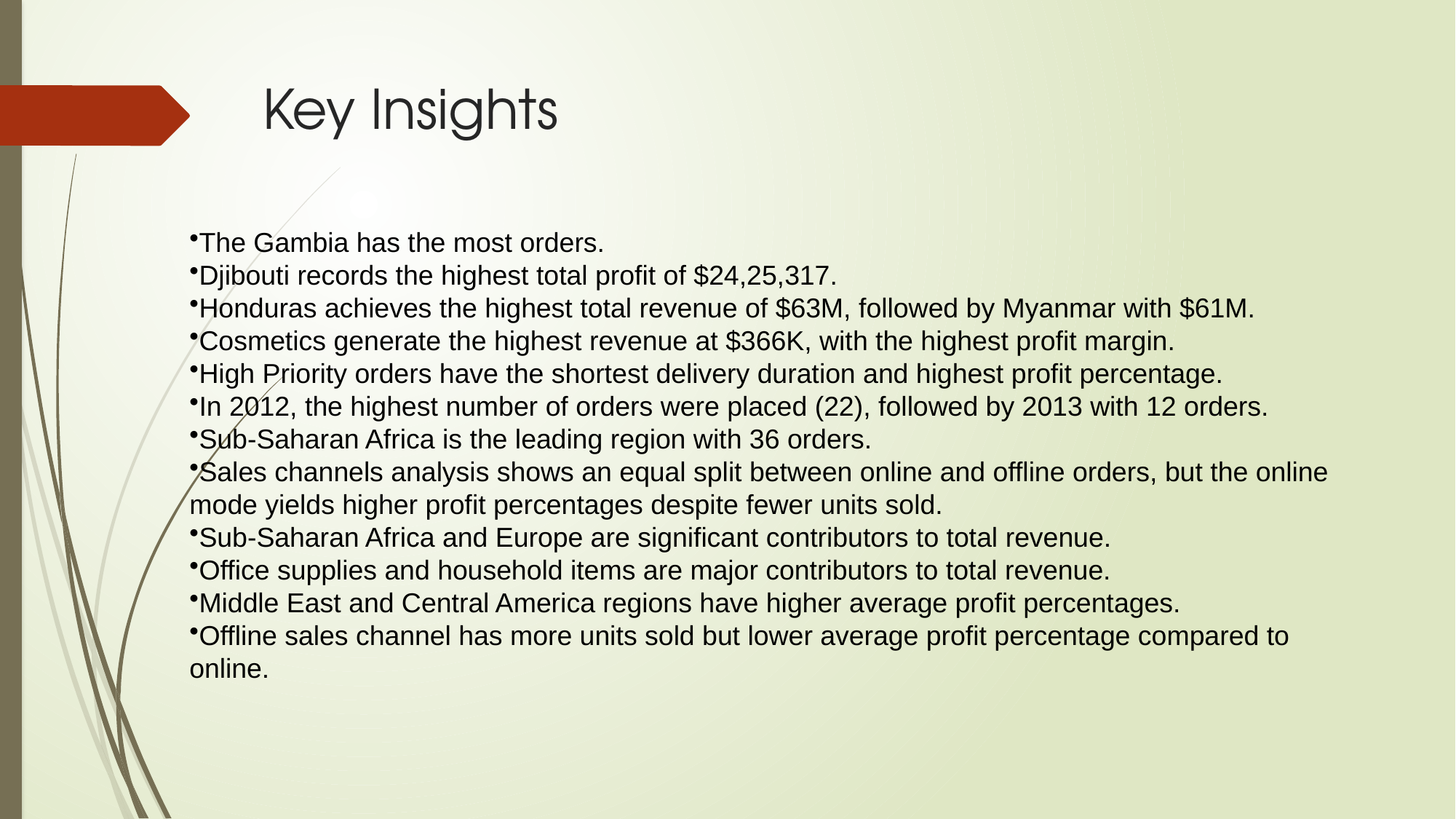

# Key Insights

The Gambia has the most orders.
Djibouti records the highest total profit of $24,25,317.
Honduras achieves the highest total revenue of $63M, followed by Myanmar with $61M.
Cosmetics generate the highest revenue at $366K, with the highest profit margin.
High Priority orders have the shortest delivery duration and highest profit percentage.
In 2012, the highest number of orders were placed (22), followed by 2013 with 12 orders.
Sub-Saharan Africa is the leading region with 36 orders.
Sales channels analysis shows an equal split between online and offline orders, but the online mode yields higher profit percentages despite fewer units sold.
Sub-Saharan Africa and Europe are significant contributors to total revenue.
Office supplies and household items are major contributors to total revenue.
Middle East and Central America regions have higher average profit percentages.
Offline sales channel has more units sold but lower average profit percentage compared to online.